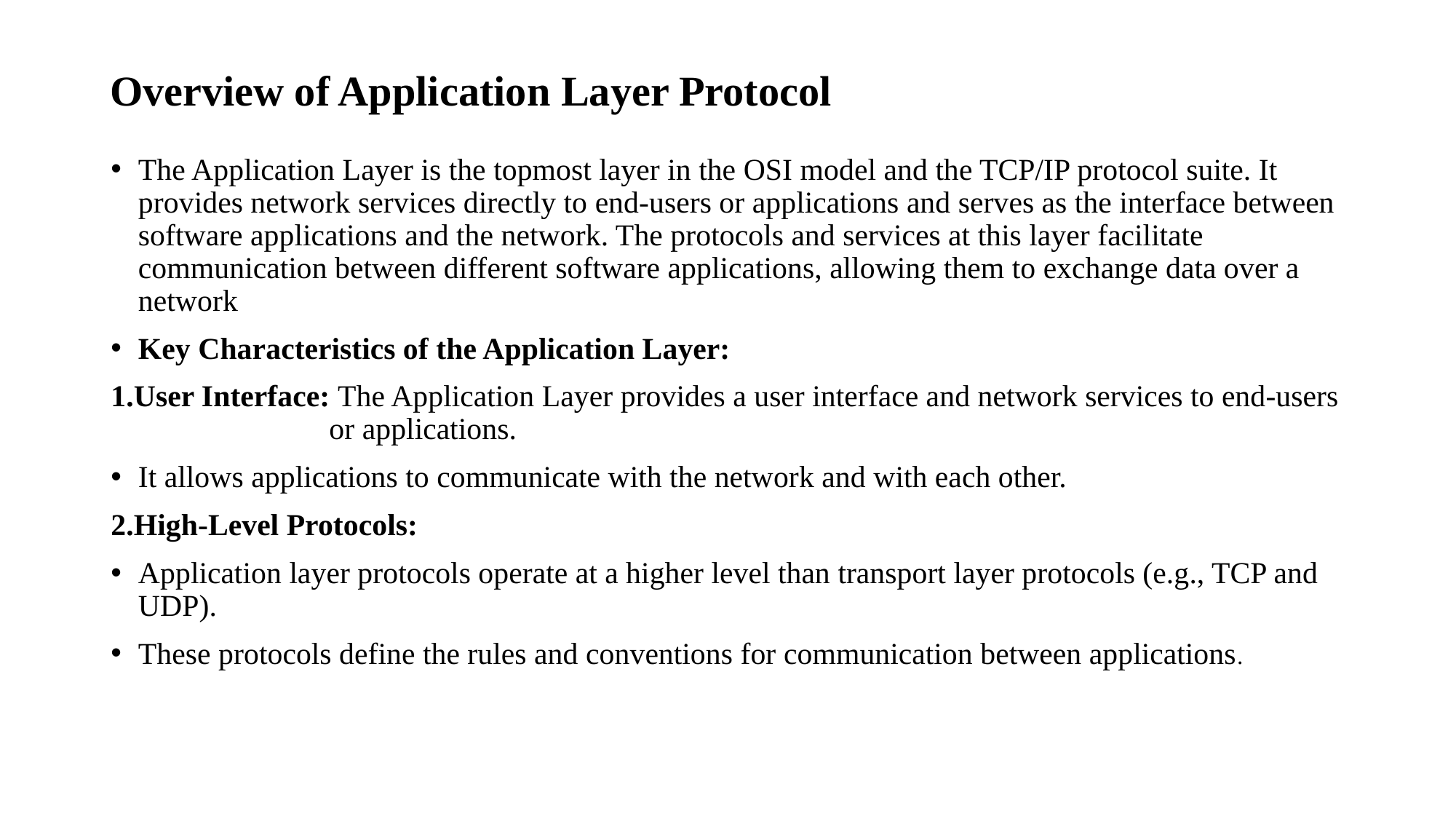

# Overview of Application Layer Protocol
The Application Layer is the topmost layer in the OSI model and the TCP/IP protocol suite. It provides network services directly to end-users or applications and serves as the interface between software applications and the network. The protocols and services at this layer facilitate communication between different software applications, allowing them to exchange data over a network
Key Characteristics of the Application Layer:
1.User Interface: The Application Layer provides a user interface and network services to end-users 		or applications.
It allows applications to communicate with the network and with each other.
2.High-Level Protocols:
Application layer protocols operate at a higher level than transport layer protocols (e.g., TCP and UDP).
These protocols define the rules and conventions for communication between applications.